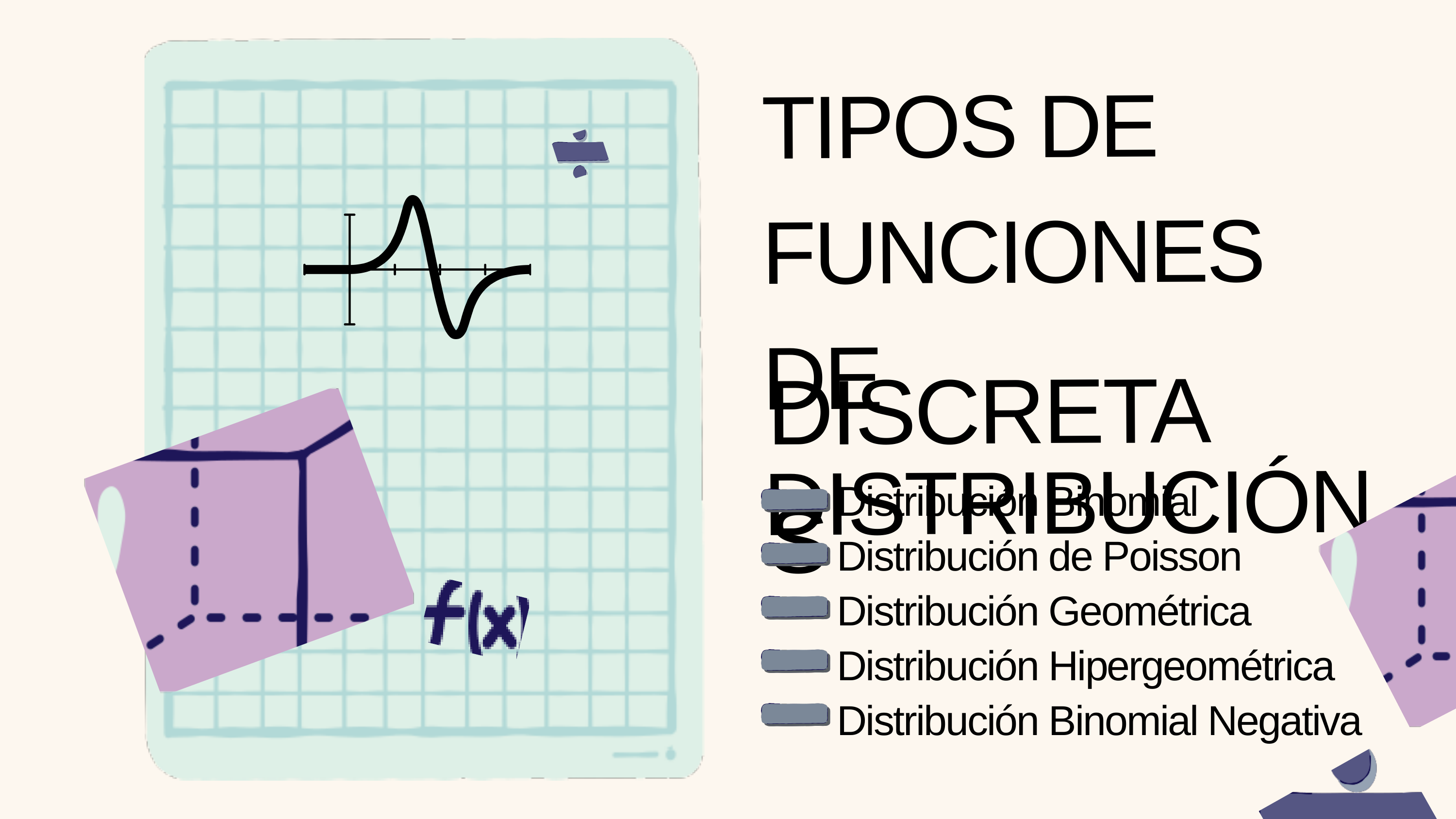

TIPOS DE FUNCIONES DE DISTRIBUCIÓN
DISCRETAS
Distribución Binomial
Distribución de Poisson
Distribución Geométrica
Distribución Hipergeométrica
Distribución Binomial Negativa